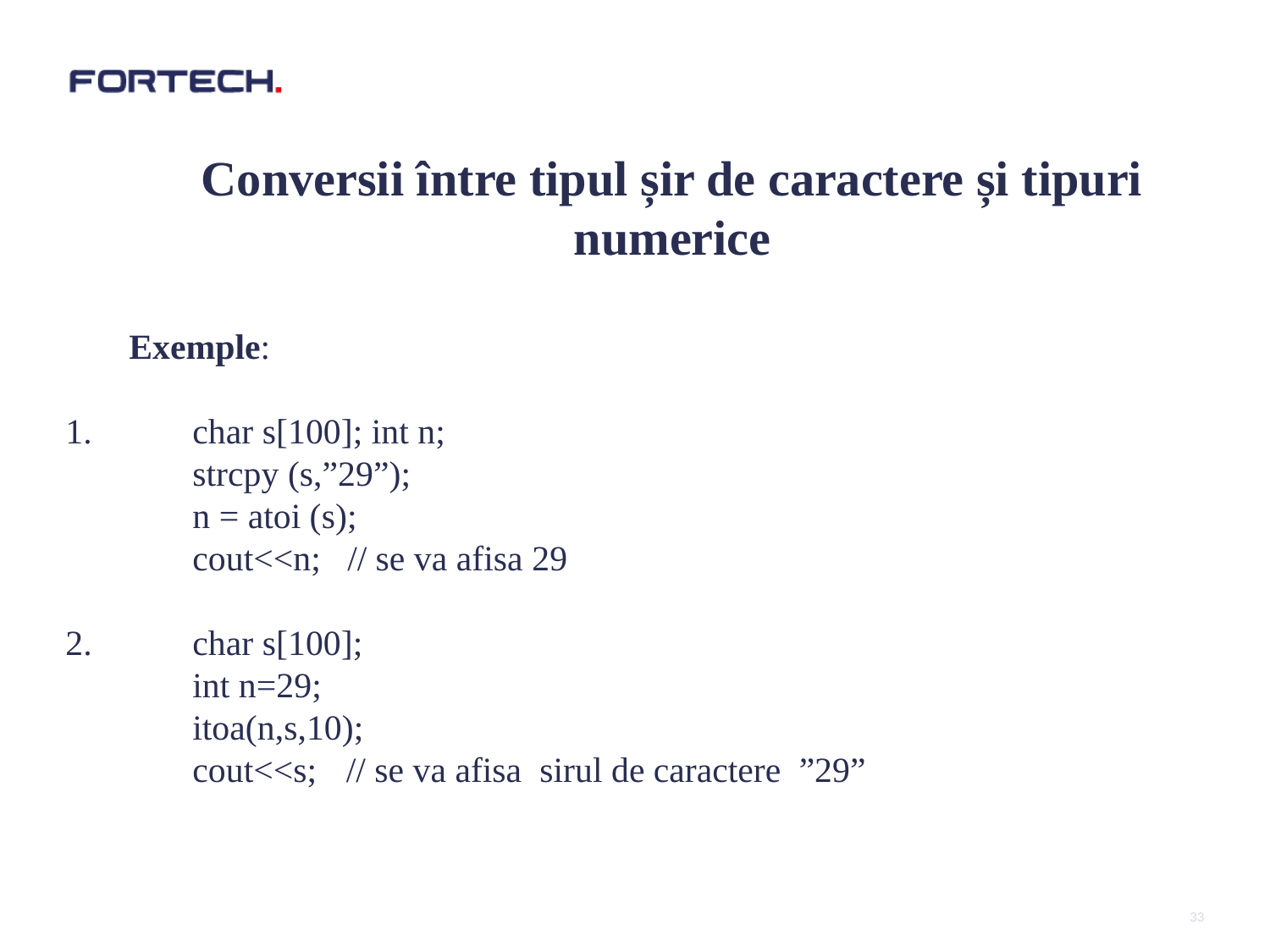

#
Conversii între tipul șir de caractere și tipuri numerice

Exemple:

1.	char s[100]; int n;
	strcpy (s,”29”);
	n = atoi (s);
	cout<<n;   // se va afisa 29

2.	char s[100];
	int n=29;
	itoa(n,s,10);
	cout<<s;	   // se va afisa  sirul de caractere  ”29”

33